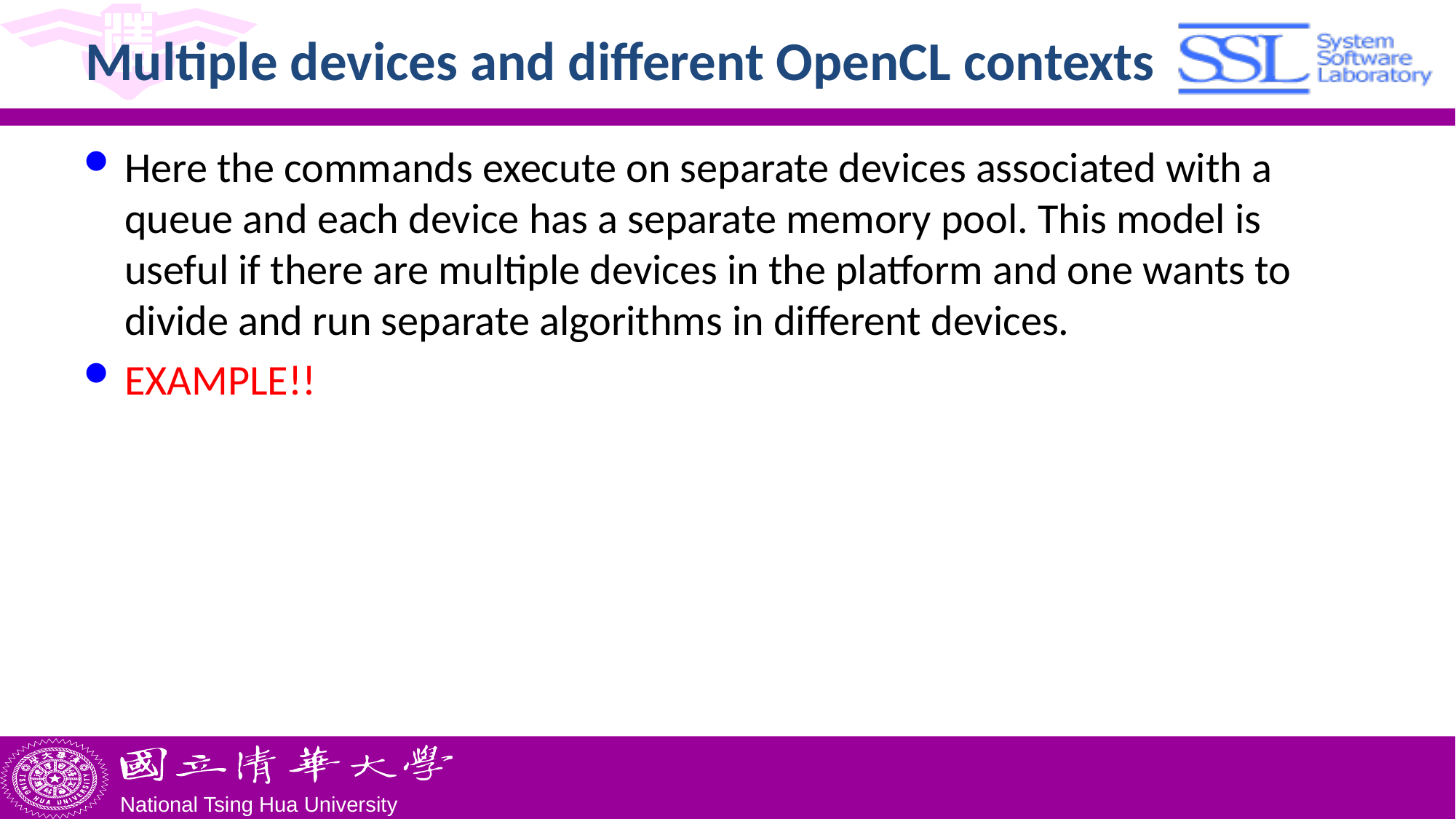

# Multiple devices and different OpenCL contexts
Here the commands execute on separate devices associated with a queue and each device has a separate memory pool. This model is useful if there are multiple devices in the platform and one wants to divide and run separate algorithms in different devices.
EXAMPLE!!